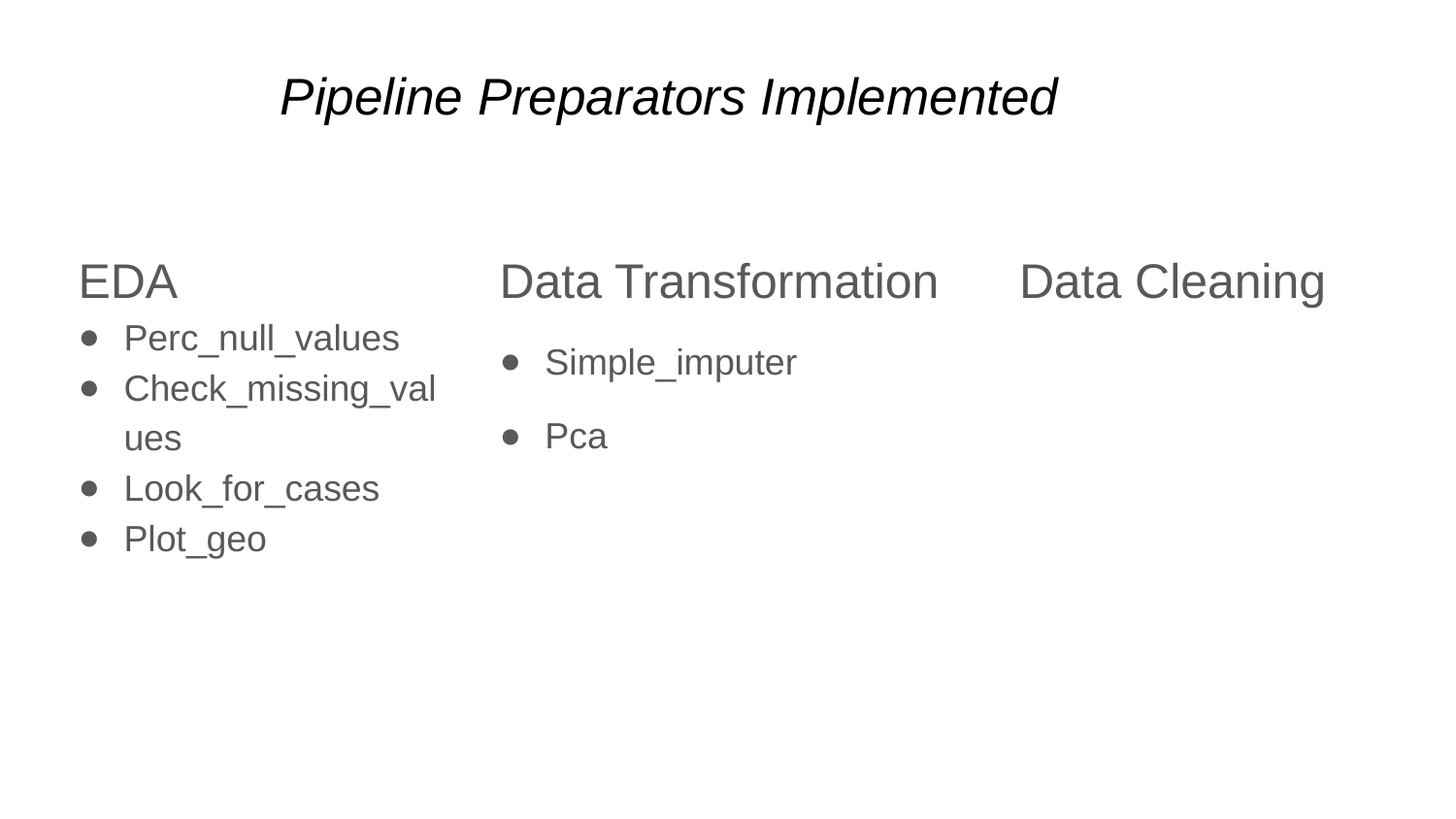

# Pipeline Preparators Implemented
EDA
Perc_null_values
Check_missing_values
Look_for_cases
Plot_geo

Data Transformation
Simple_imputer
Pca
Data Cleaning